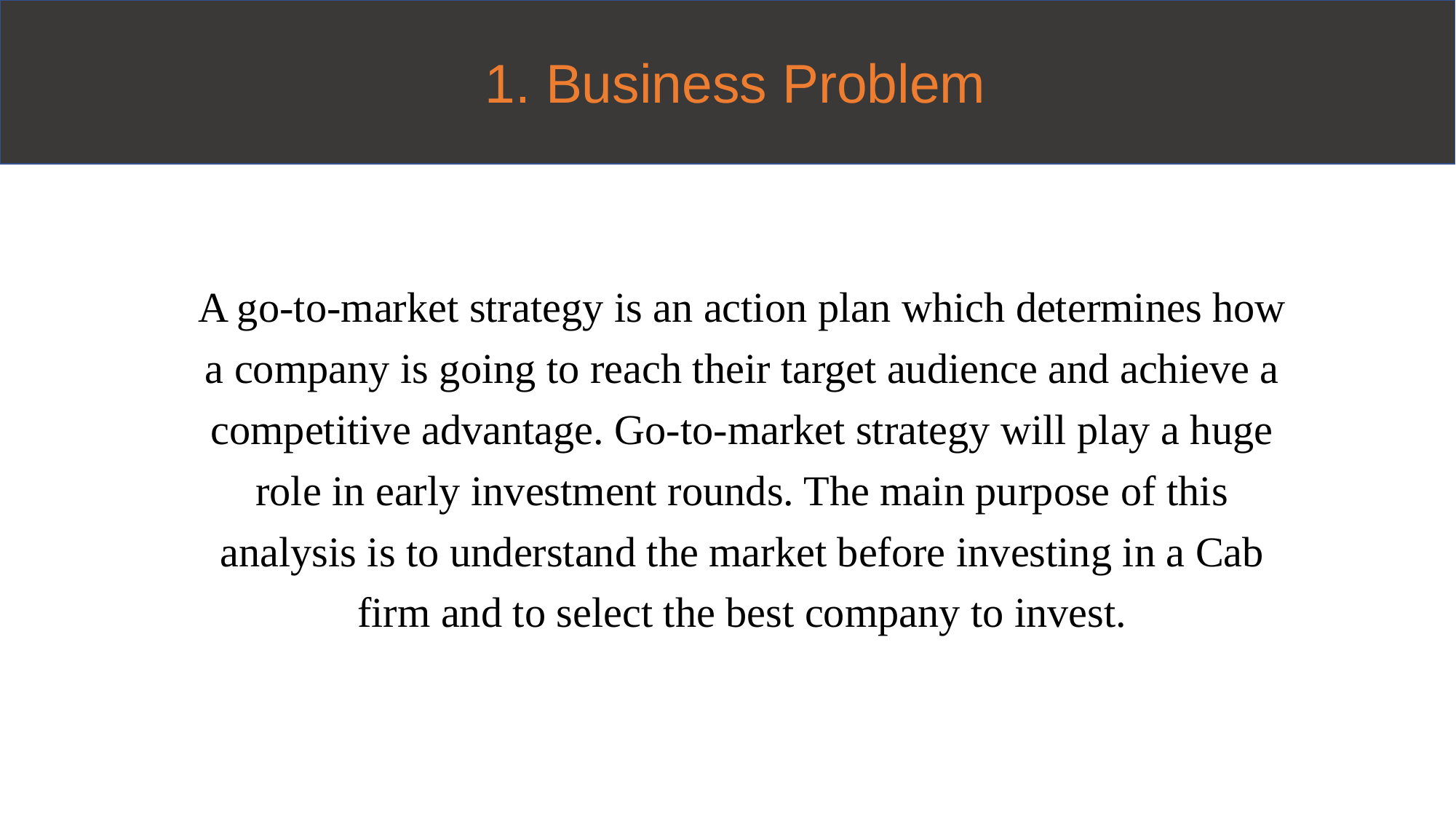

# 1. Business Problem
A go-to-market strategy is an action plan which determines how a company is going to reach their target audience and achieve a competitive advantage. Go-to-market strategy will play a huge role in early investment rounds. The main purpose of this analysis is to understand the market before investing in a Cab firm and to select the best company to invest.